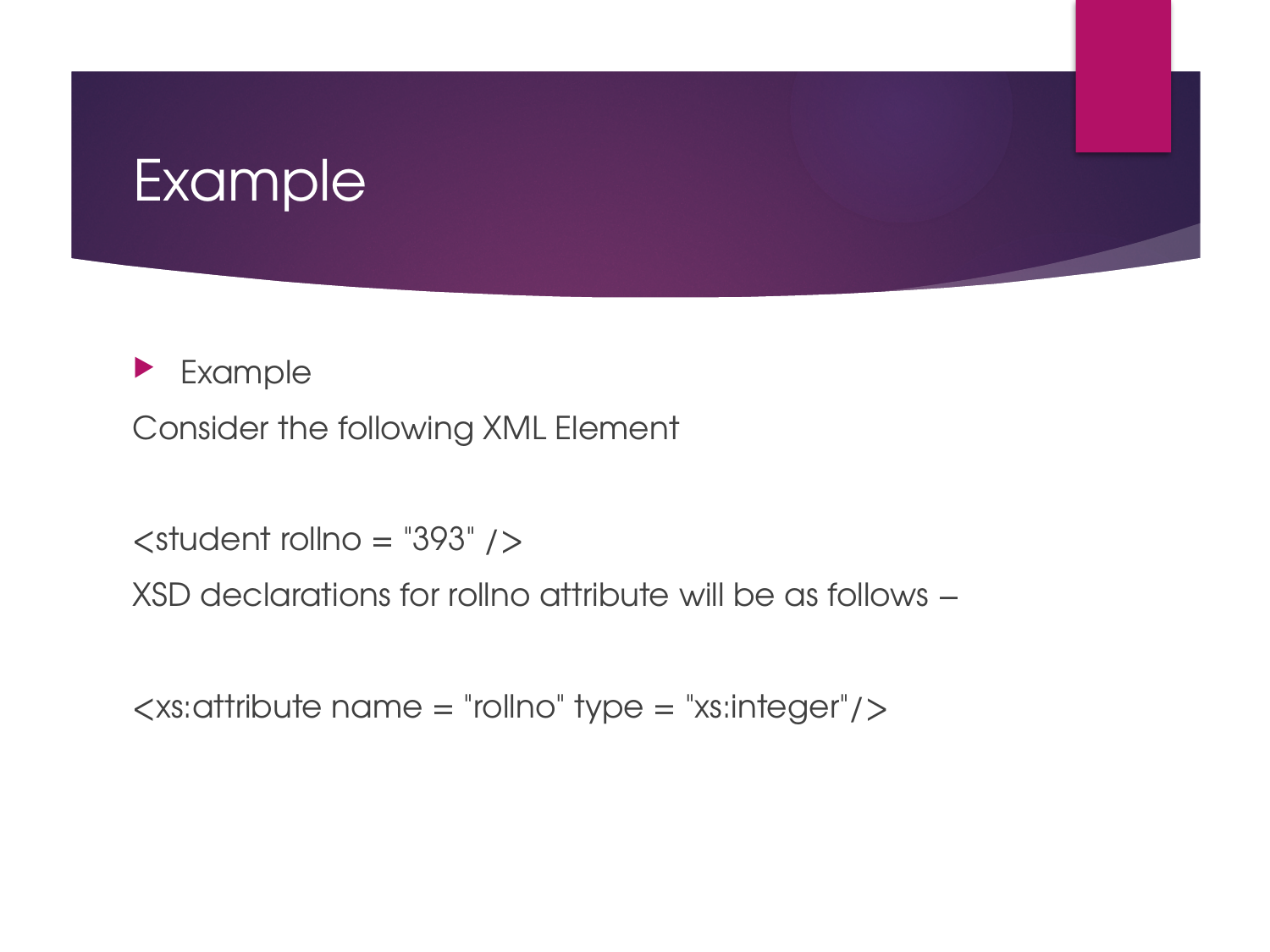

# Example
Example
Consider the following XML Element

<student rollno = "393" />
XSD declarations for rollno attribute will be as follows −

<xs:attribute name = "rollno" type = "xs:integer"/>